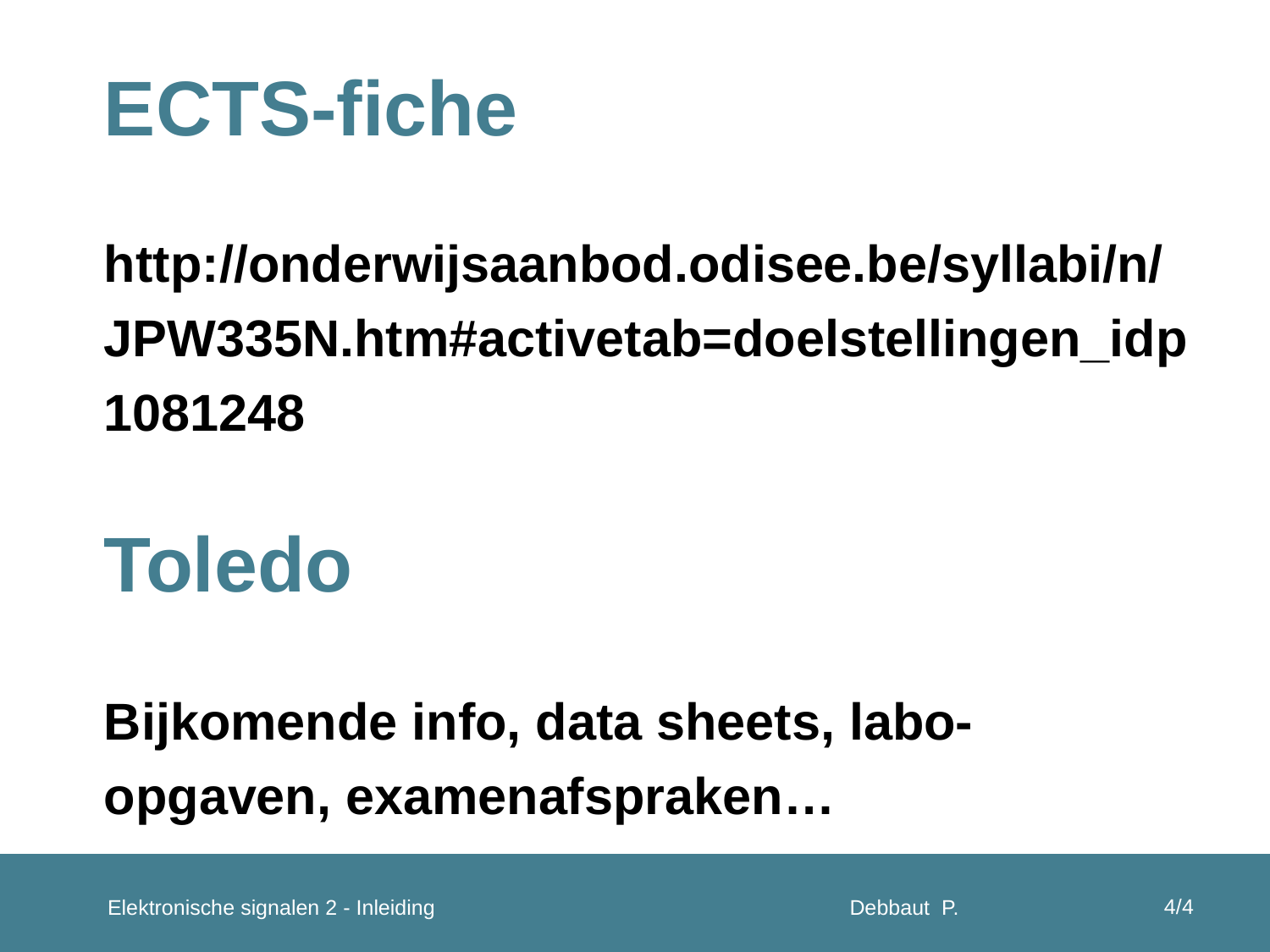

# ECTS-fiche
http://onderwijsaanbod.odisee.be/syllabi/n/JPW335N.htm#activetab=doelstellingen_idp1081248

Bijkomende info, data sheets, labo-opgaven, examenafspraken…
Toledo
4/4
Elektronische signalen 2 - Inleiding
Debbaut  P.